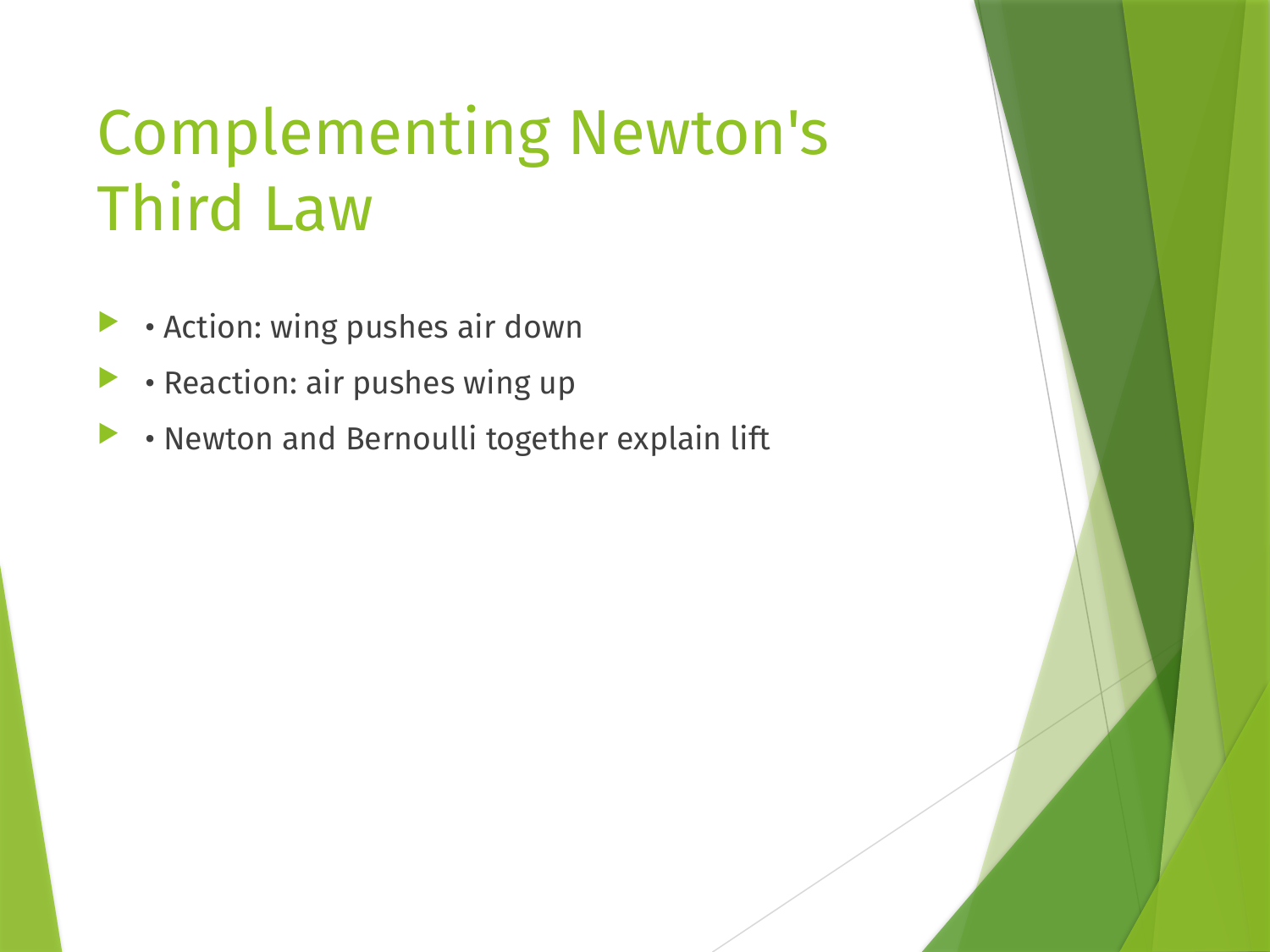

# Complementing Newton's Third Law
• Action: wing pushes air down
• Reaction: air pushes wing up
• Newton and Bernoulli together explain lift